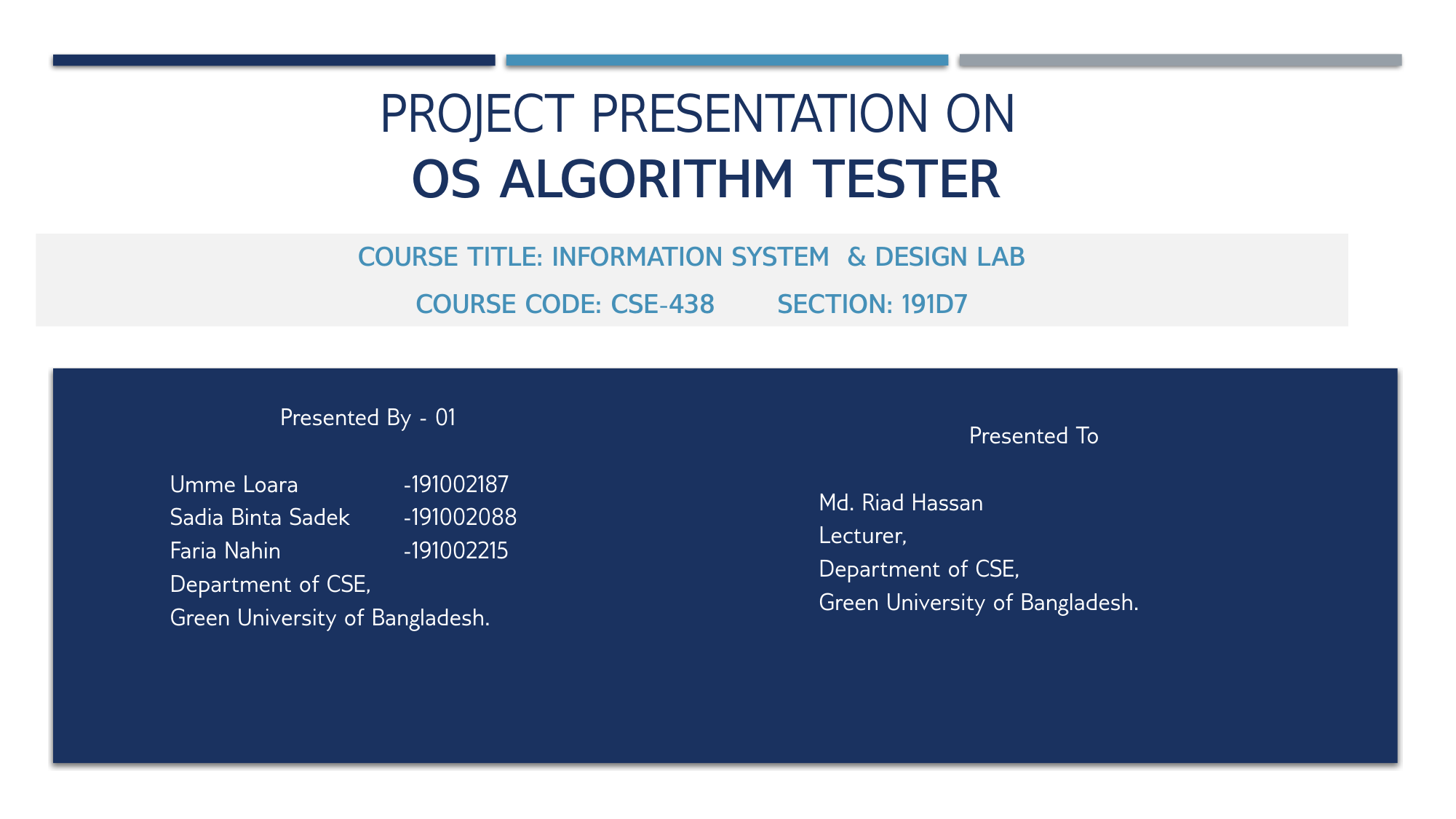

# Project presentation on Os algorithm tester
Course Title: Information SYSTEM  & DESIGN LAB
Course Code: CSE-438       Section: 191D7
Presented By - 01

Umme Loara	  -191002187
Sadia Binta Sadek	  -191002088
Faria Nahin	  -191002215
Department of CSE,
Green University of Bangladesh.
Presented To

Md. Riad Hassan
Lecturer,
Department of CSE,
Green University of Bangladesh.